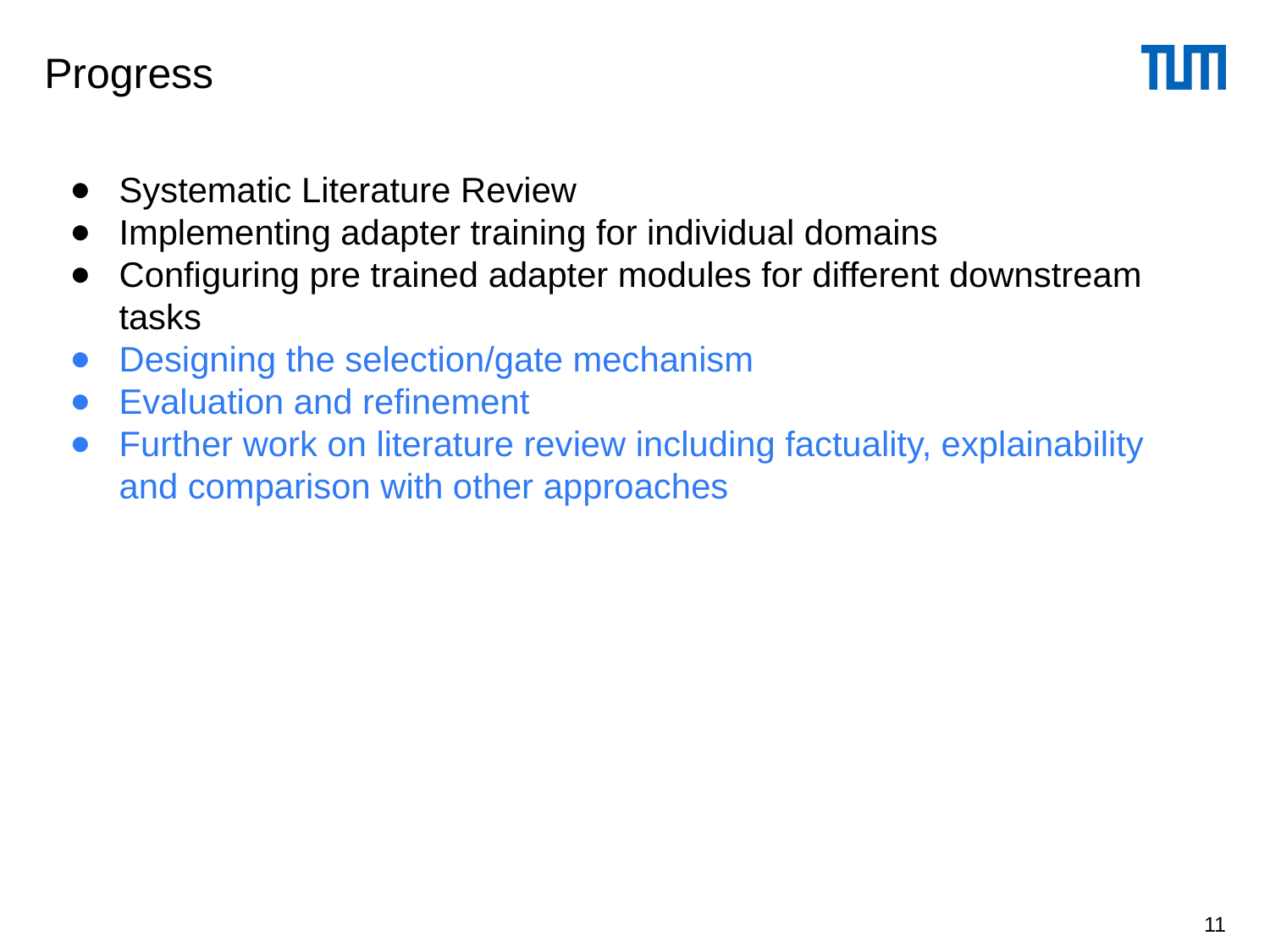

# Progress
Systematic Literature Review
Implementing adapter training for individual domains
Configuring pre trained adapter modules for different downstream tasks
Designing the selection/gate mechanism
Evaluation and refinement
Further work on literature review including factuality, explainability and comparison with other approaches
11